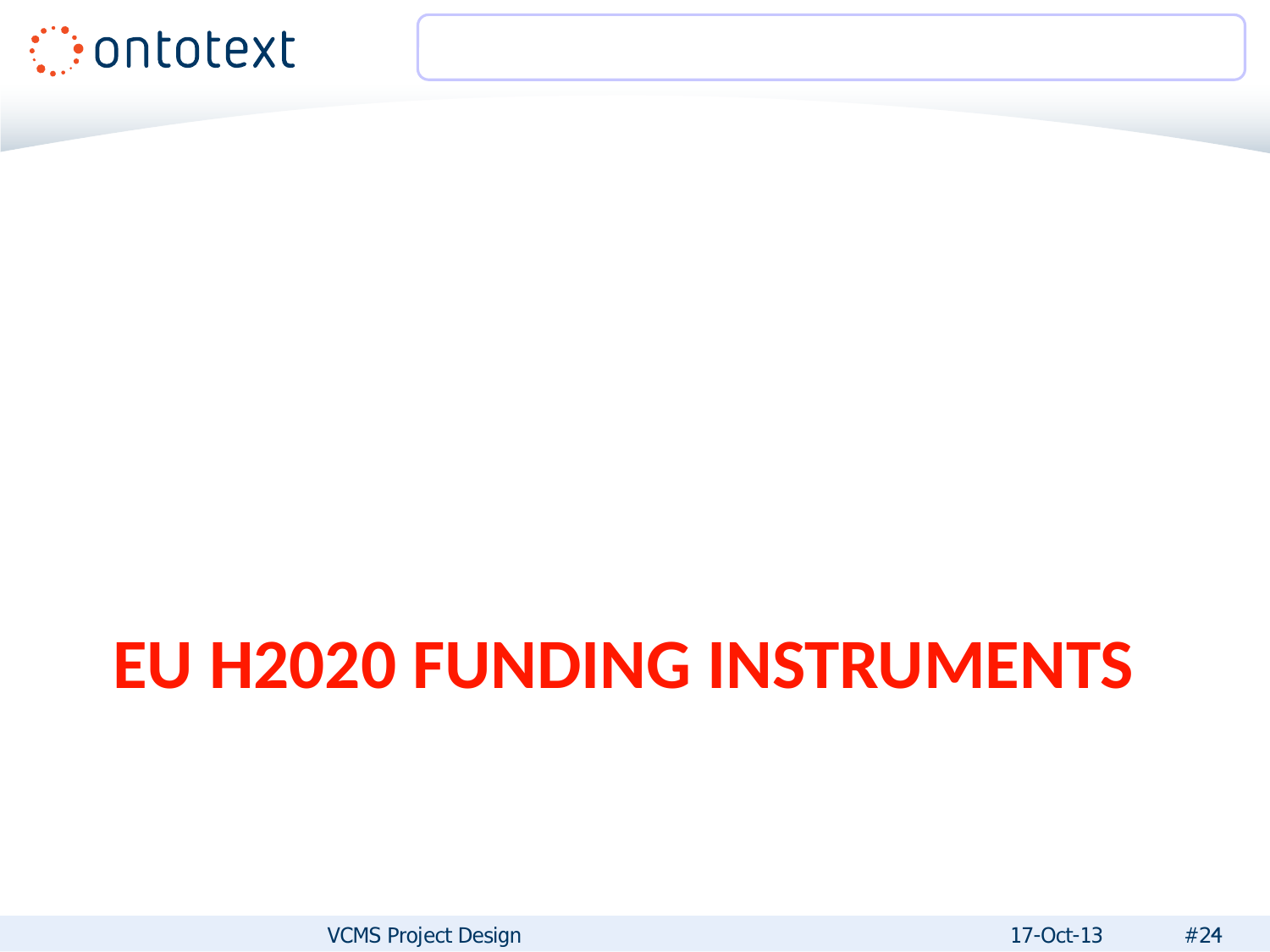

# EU H2020 Funding Instruments
VCMS Project Design
17-Oct-13
#24